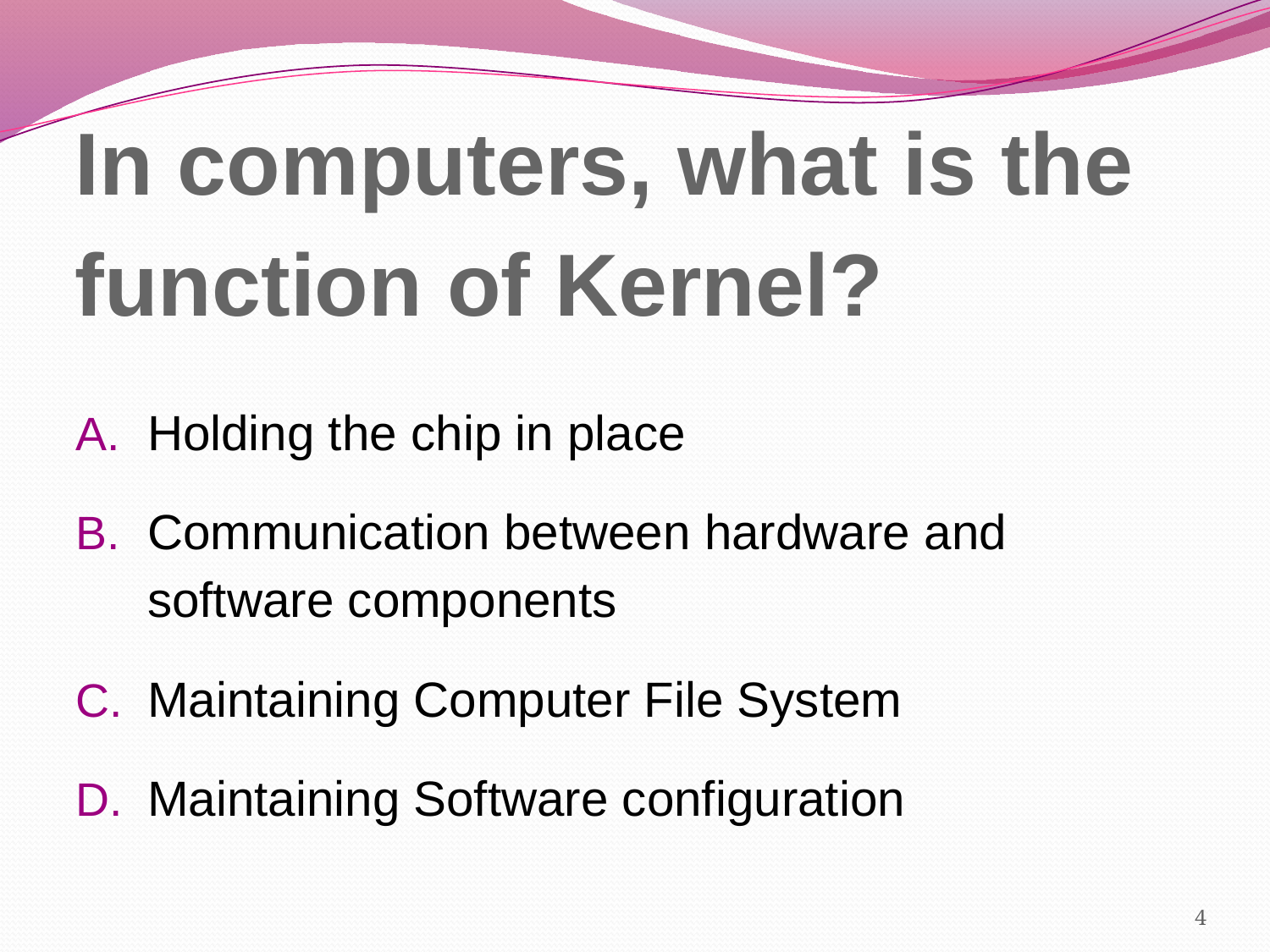

# In computers, what is the function of Kernel?
Holding the chip in place
Communication between hardware and software components
Maintaining Computer File System
Maintaining Software configuration

4